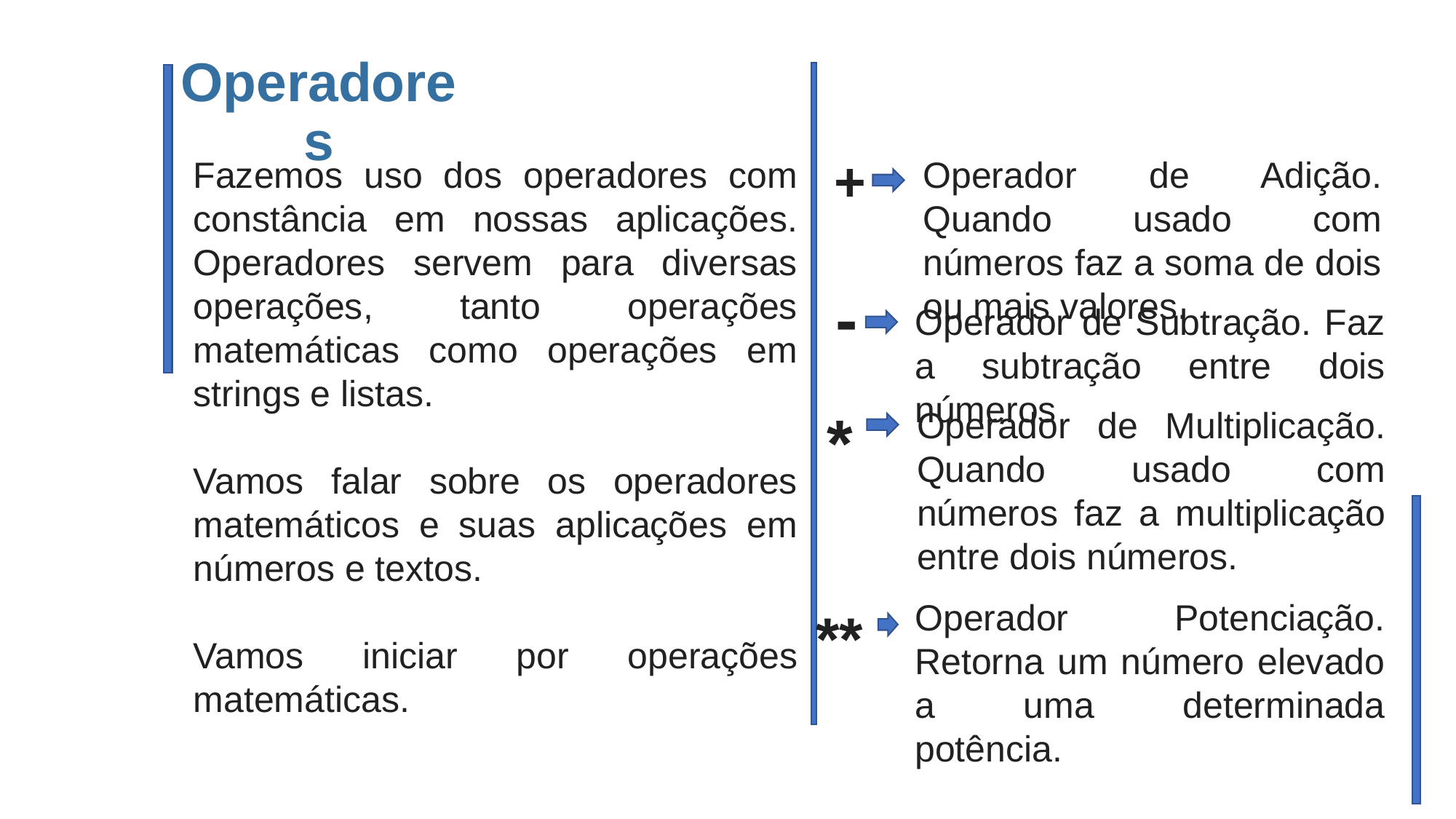

Operadores

+
Fazemos uso dos operadores com constância em nossas aplicações. Operadores servem para diversas operações, tanto operações matemáticas como operações em strings e listas.

Vamos falar sobre os operadores matemáticos e suas aplicações em números e textos.

Vamos iniciar por operações matemáticas.
Operador de Adição. Quando usado com números faz a soma de dois ou mais valores.

-
Operador de Subtração. Faz a subtração entre dois números

*
Operador de Multiplicação. Quando usado com números faz a multiplicação entre dois números.

**
Operador Potenciação. Retorna um número elevado a uma determinada potência.